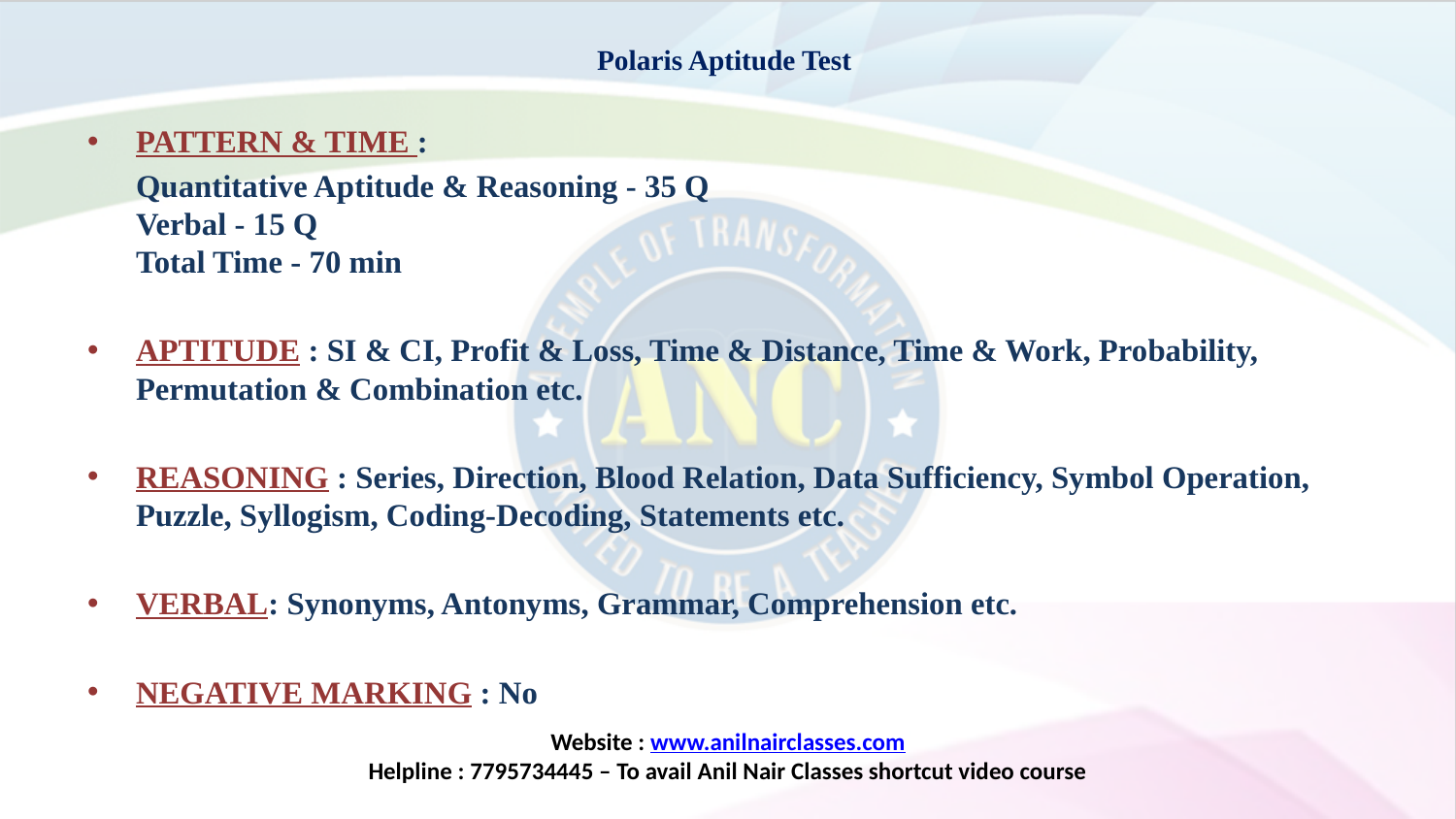

# Polaris Aptitude Test

PATTERN & TIME :
	Quantitative Aptitude & Reasoning - 35 Q
Verbal - 15 Q
Total Time - 70 min

APTITUDE : SI & CI, Profit & Loss, Time & Distance, Time & Work, Probability, Permutation & Combination etc.

REASONING : Series, Direction, Blood Relation, Data Sufficiency, Symbol Operation, Puzzle, Syllogism, Coding-Decoding, Statements etc.

VERBAL: Synonyms, Antonyms, Grammar, Comprehension etc.

NEGATIVE MARKING : No

Website : www.anilnairclasses.com
Helpline : 7795734445 – To avail Anil Nair Classes shortcut video course